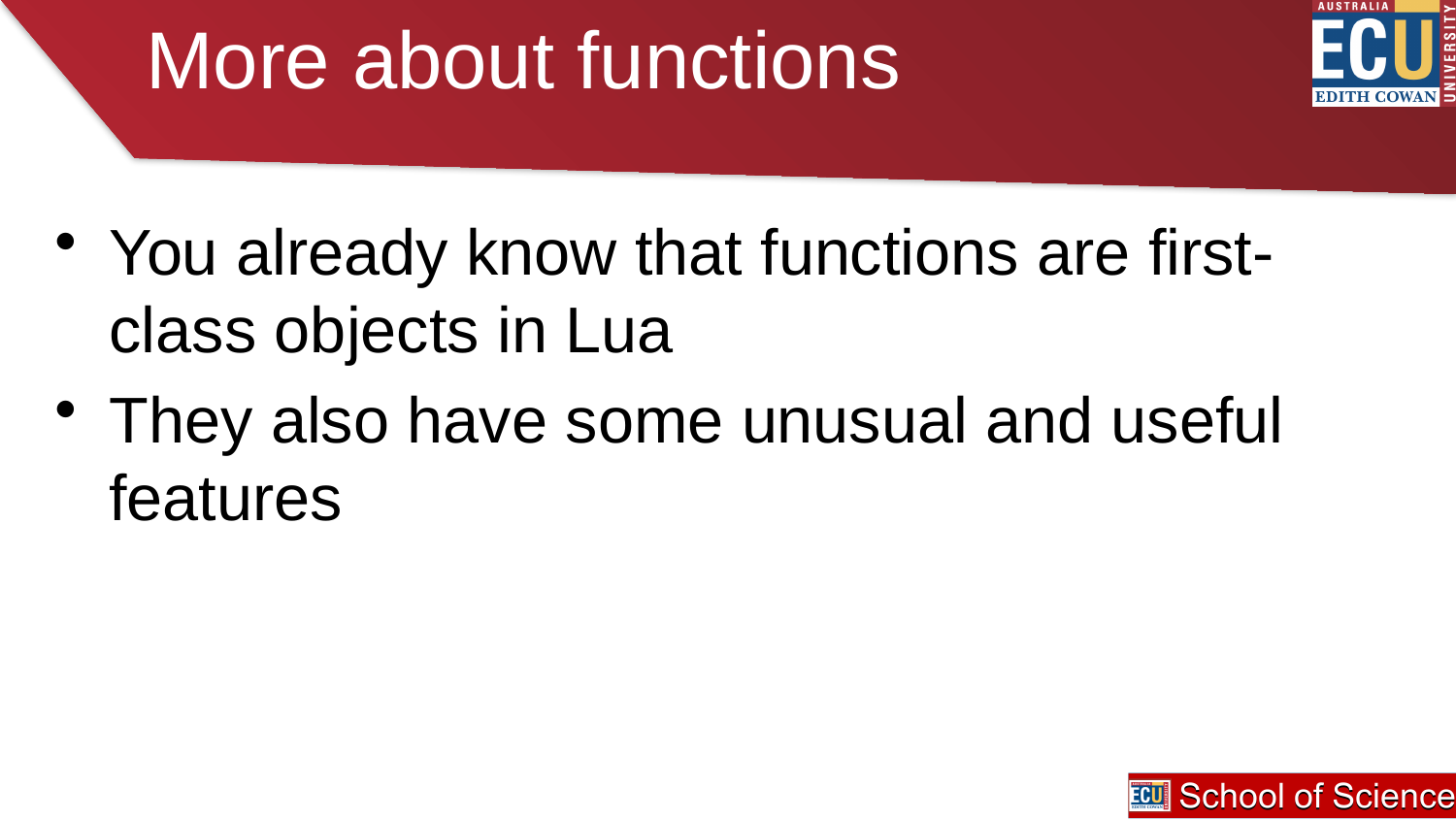

# More about functions
You already know that functions are first-class objects in Lua
They also have some unusual and useful features